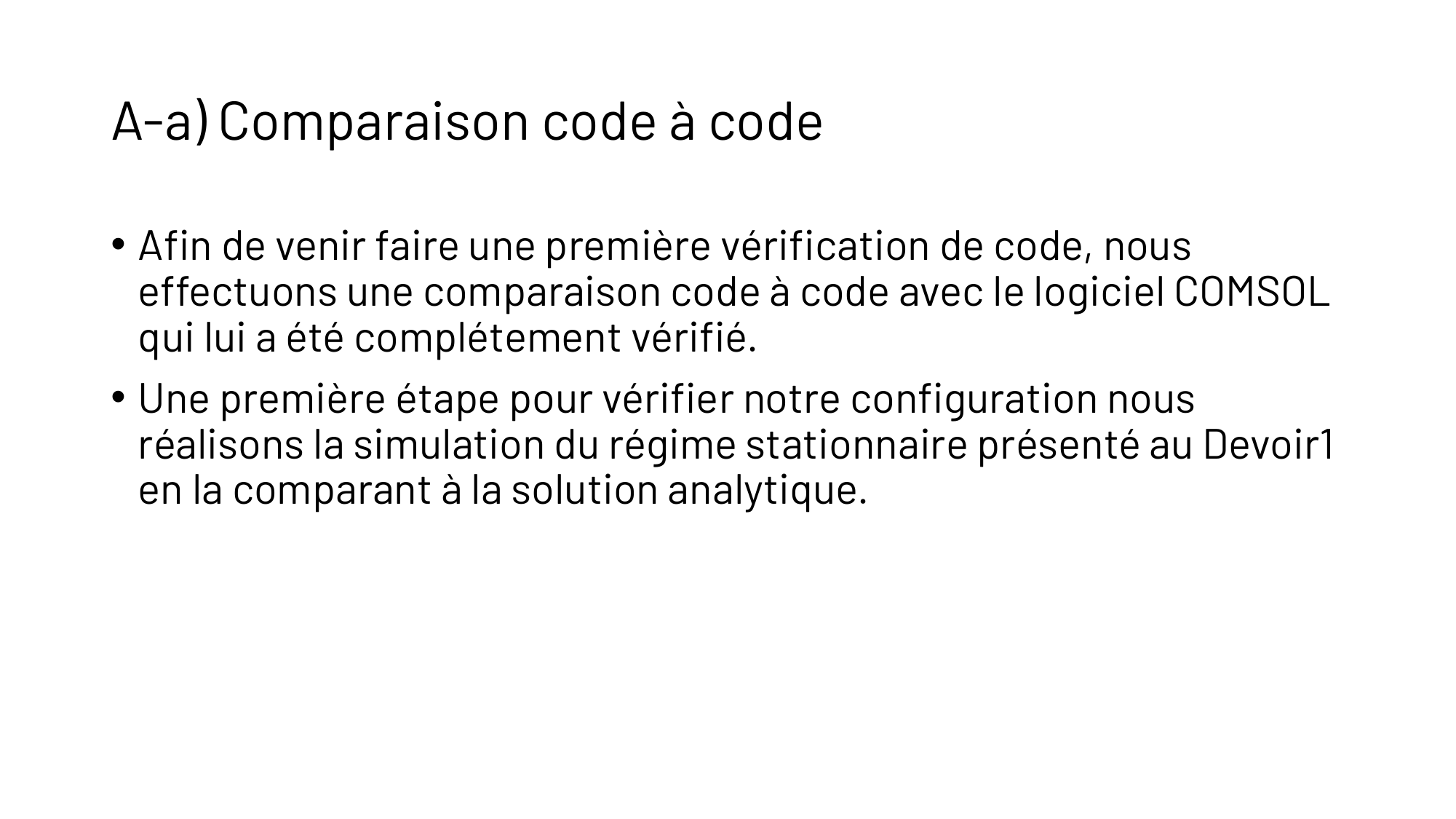

# A-a) Comparaison code à code
Afin de venir faire une première vérification de code, nous effectuons une comparaison code à code avec le logiciel COMSOL qui lui a été complétement vérifié.
Une première étape pour vérifier notre configuration nous réalisons la simulation du régime stationnaire présenté au Devoir1 en la comparant à la solution analytique.